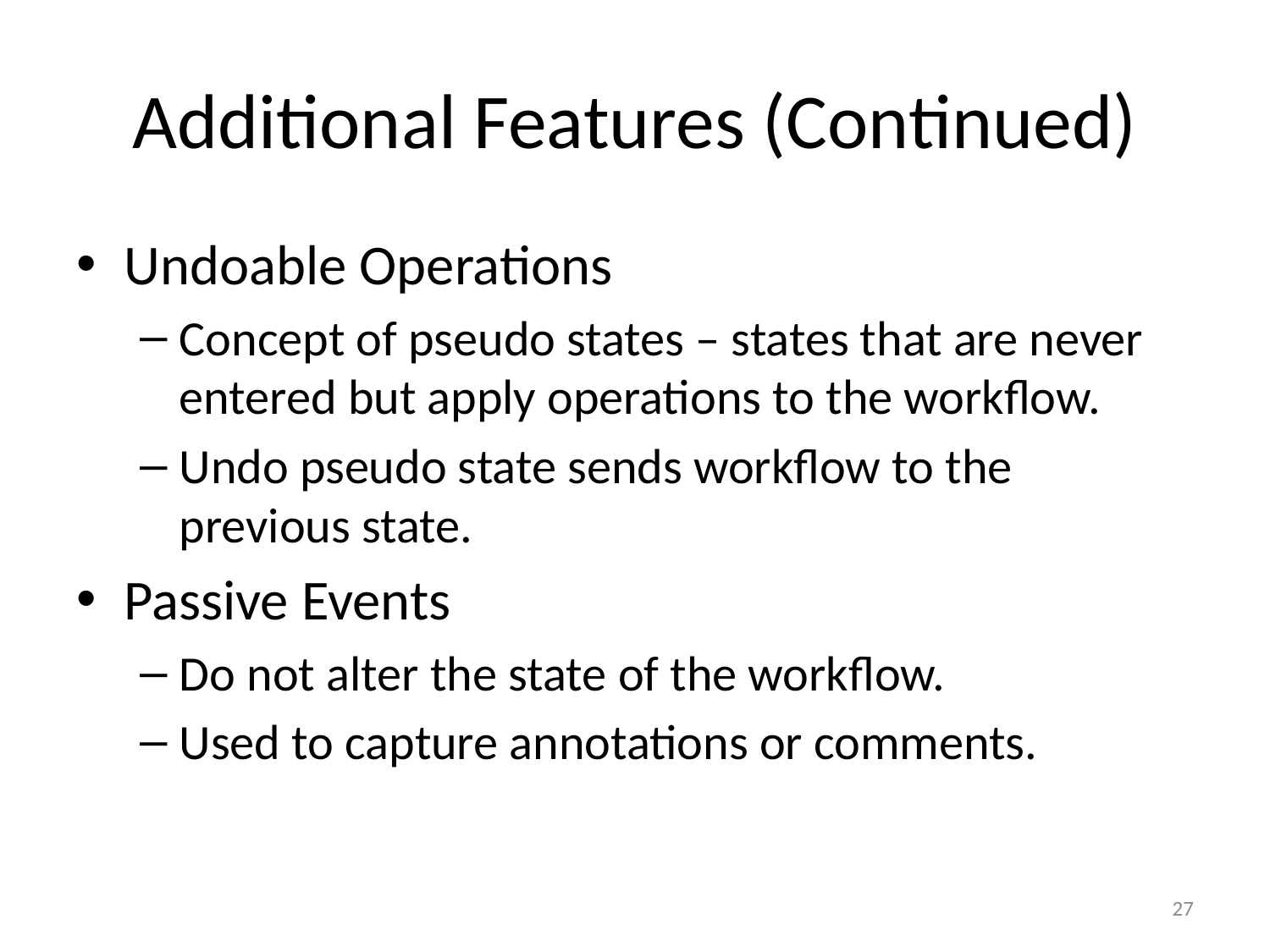

# Additional Features (Continued)
Undoable Operations
Concept of pseudo states – states that are never entered but apply operations to the workflow.
Undo pseudo state sends workflow to the previous state.
Passive Events
Do not alter the state of the workflow.
Used to capture annotations or comments.

27